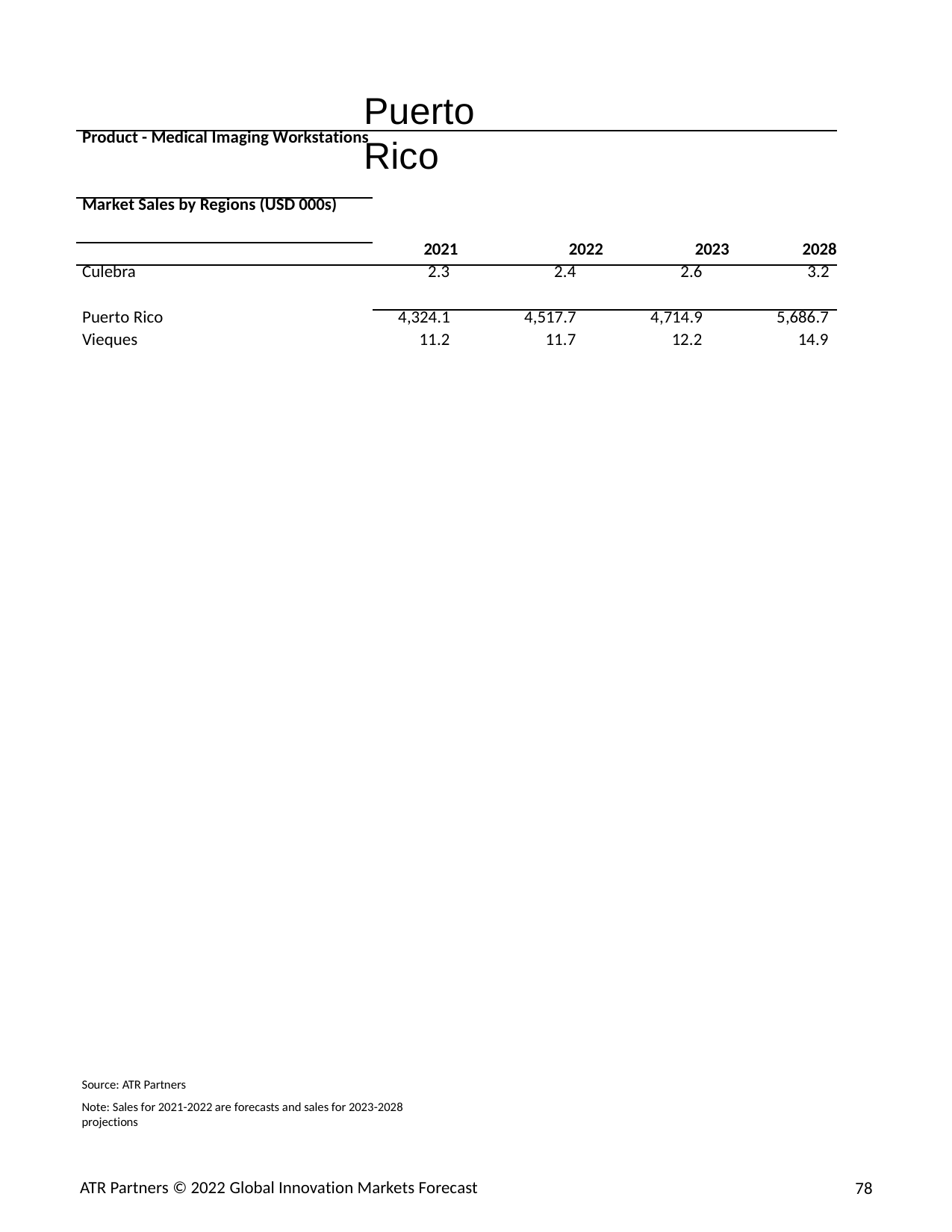

Puerto Rico
| Product - Medical Imaging Workstations |  |  |  |  |
| --- | --- | --- | --- | --- |
| Market Sales by Regions (USD 000s) |  |  |  |  |
|  | 2021 | 2022 | 2023 | 2028 |
| Culebra | 2.3 | 2.4 | 2.6 | 3.2 |
| Puerto Rico | 4,324.1 | 4,517.7 | 4,714.9 | 5,686.7 |
| Vieques | 11.2 | 11.7 | 12.2 | 14.9 |
Source: ATR Partners
Note: Sales for 2021-2022 are forecasts and sales for 2023-2028 projections
ATR Partners © 2022 Global Innovation Markets Forecast

78